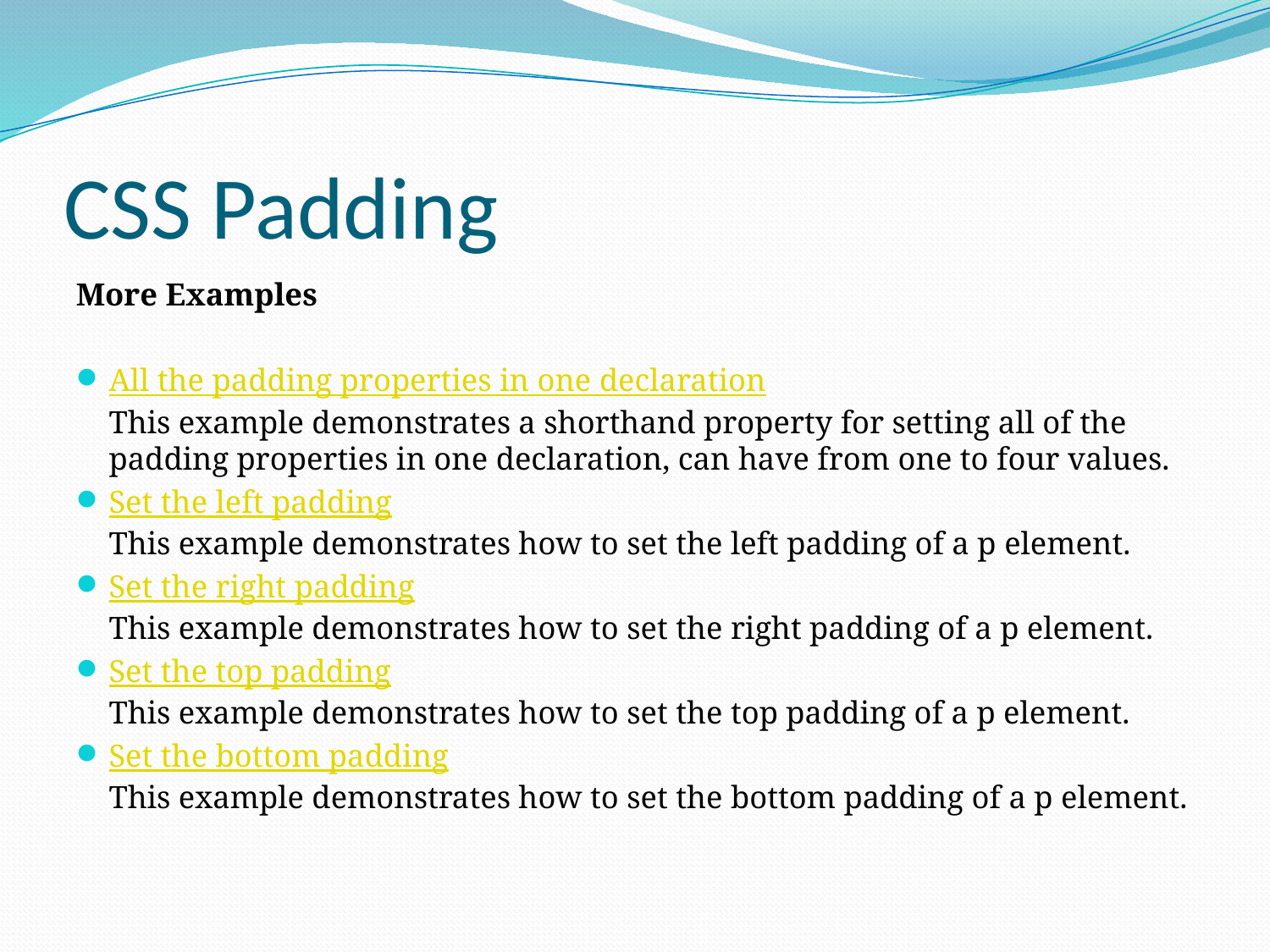

# CSS Padding
More Examples

All the padding properties in one declaration
This example demonstrates a shorthand property for setting all of the padding properties in one declaration, can have from one to four values.
Set the left padding
This example demonstrates how to set the left padding of a p element.
Set the right padding
This example demonstrates how to set the right padding of a p element.
Set the top padding
This example demonstrates how to set the top padding of a p element.
Set the bottom padding
This example demonstrates how to set the bottom padding of a p element.